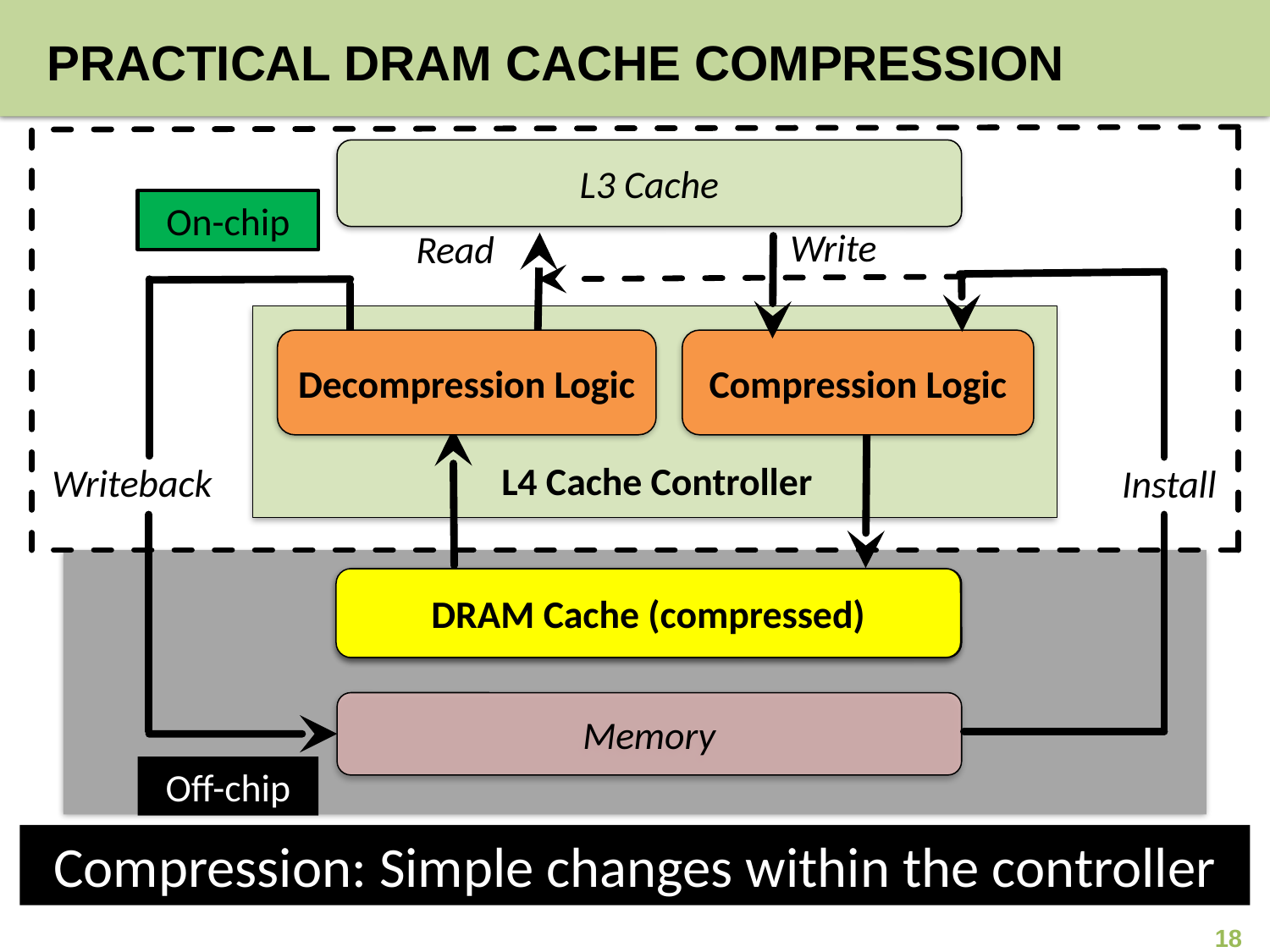

PRACTICAL DRAM CACHE COMPRESSION
L3 Cache
On-chip
Write
Read

Decompression Logic
Compression Logic
L4 Cache Controller
Writeback
Install

DRAM Cache (compressed)
DRAM Cache
Memory
Off-chip
Compression: Simple changes within the controller
18